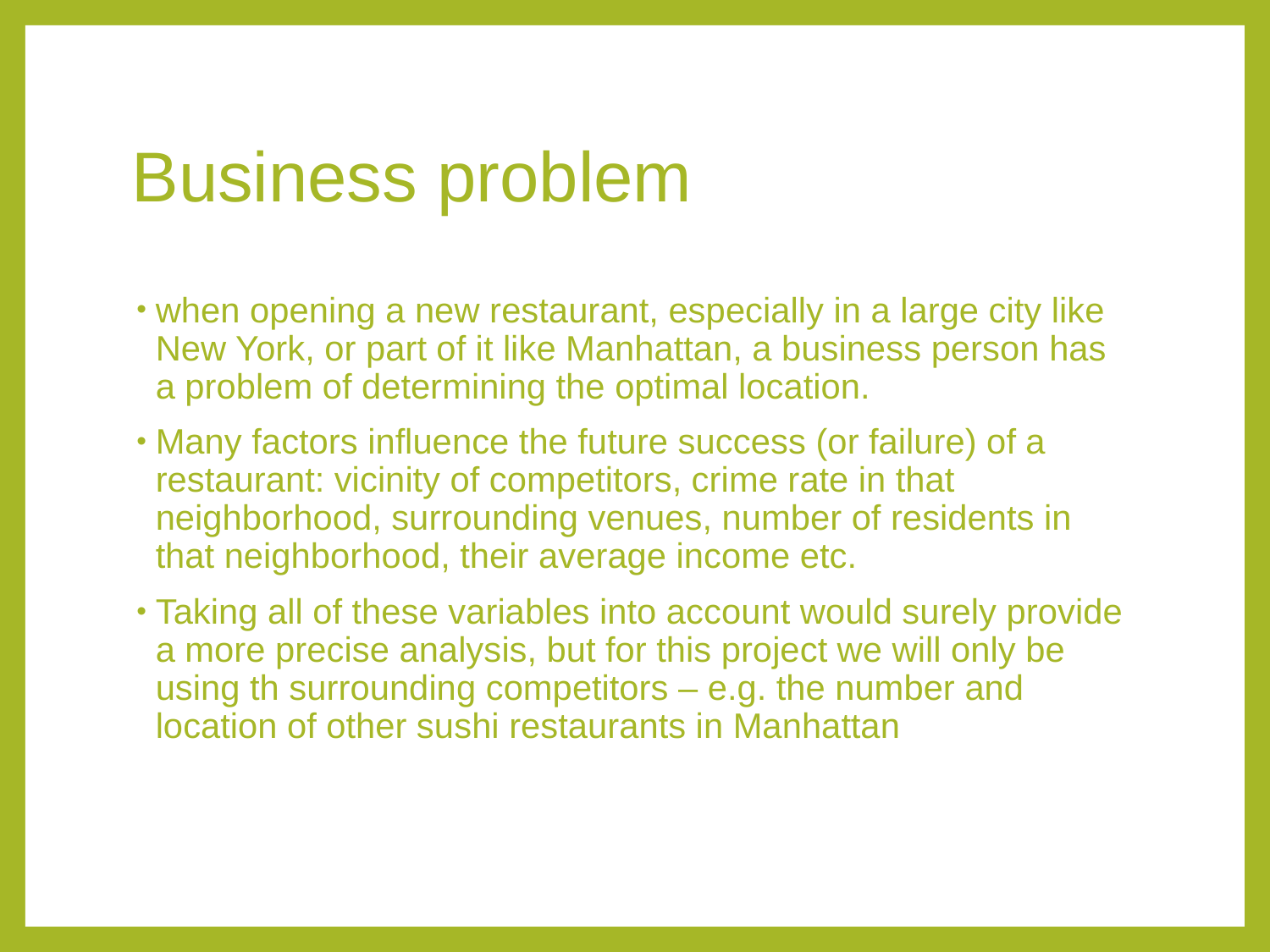

# Business problem
when opening a new restaurant, especially in a large city like New York, or part of it like Manhattan, a business person has a problem of determining the optimal location.
Many factors influence the future success (or failure) of a restaurant: vicinity of competitors, crime rate in that neighborhood, surrounding venues, number of residents in that neighborhood, their average income etc.
Taking all of these variables into account would surely provide a more precise analysis, but for this project we will only be using th surrounding competitors – e.g. the number and location of other sushi restaurants in Manhattan